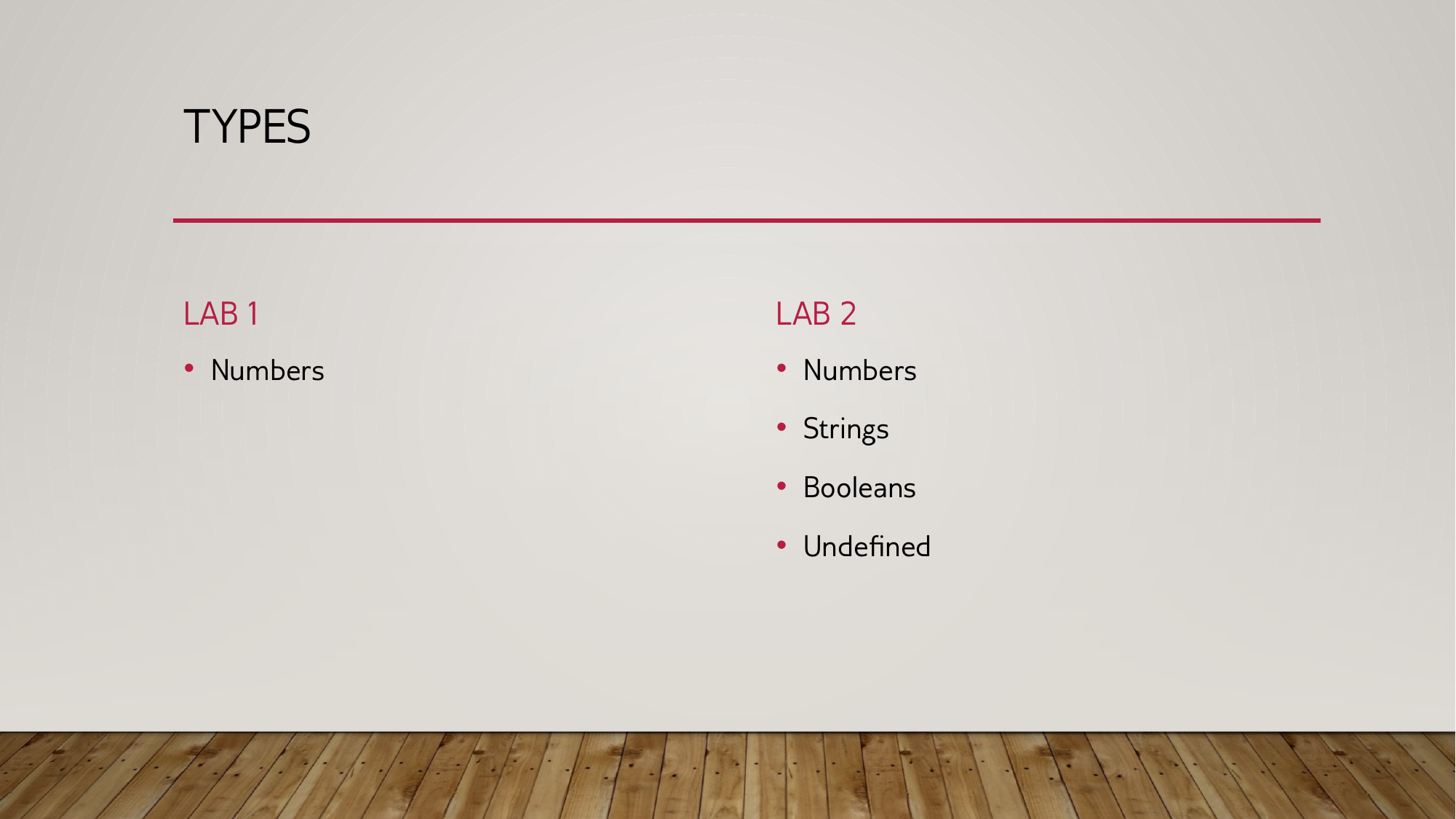

# Types
Lab 1
Lab 2
Numbers
Strings
Booleans
Undefined
Numbers